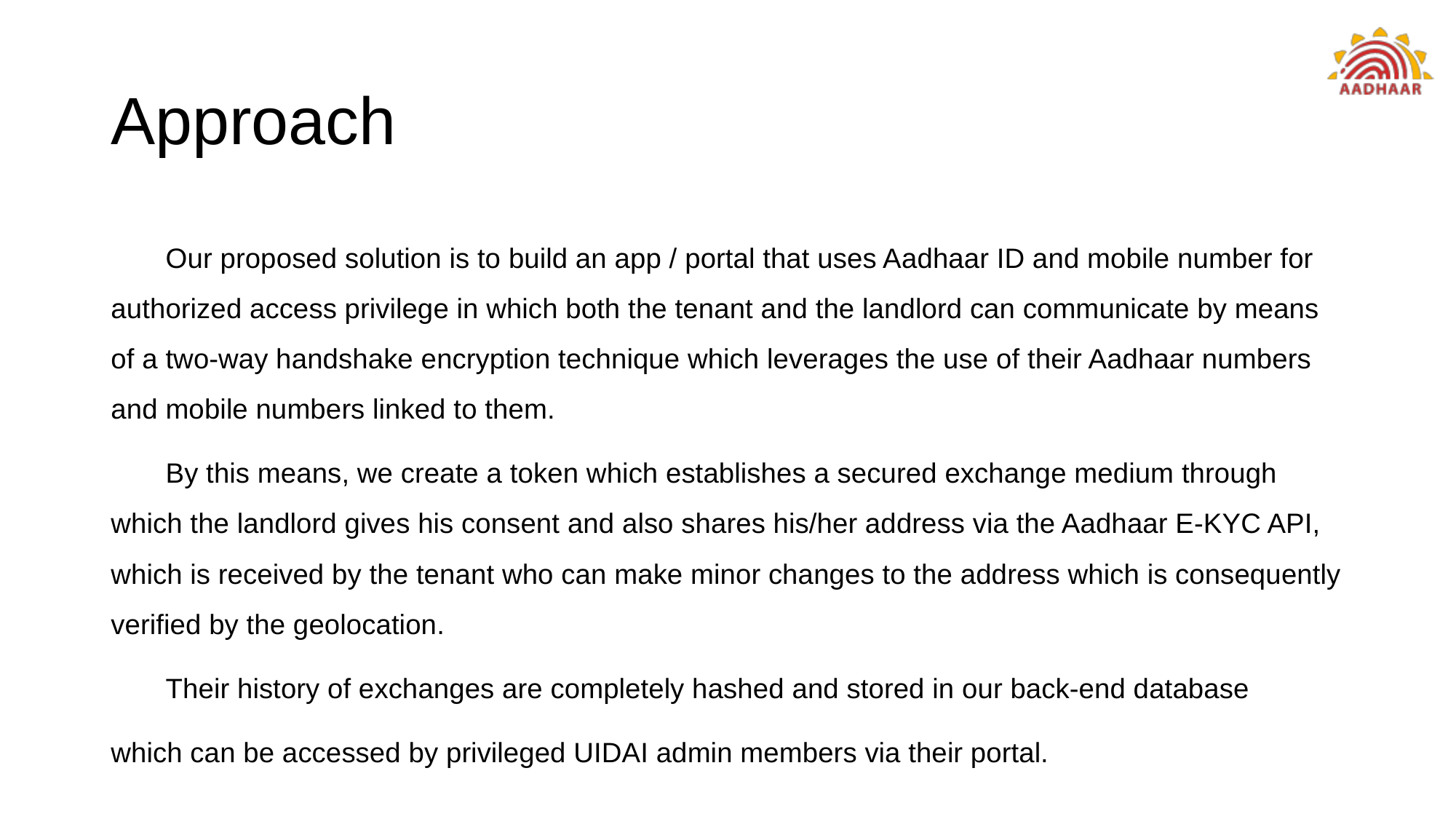

# Approach
       Our proposed solution is to build an app / portal that uses Aadhaar ID and mobile number for authorized access privilege in which both the tenant and the landlord can communicate by means of a two-way handshake encryption technique which leverages the use of their Aadhaar numbers and mobile numbers linked to them.
       By this means, we create a token which establishes a secured exchange medium through which the landlord gives his consent and also shares his/her address via the Aadhaar E-KYC API, which is received by the tenant who can make minor changes to the address which is consequently verified by the geolocation.
       Their history of exchanges are completely hashed and stored in our back-end database
which can be accessed by privileged UIDAI admin members via their portal.